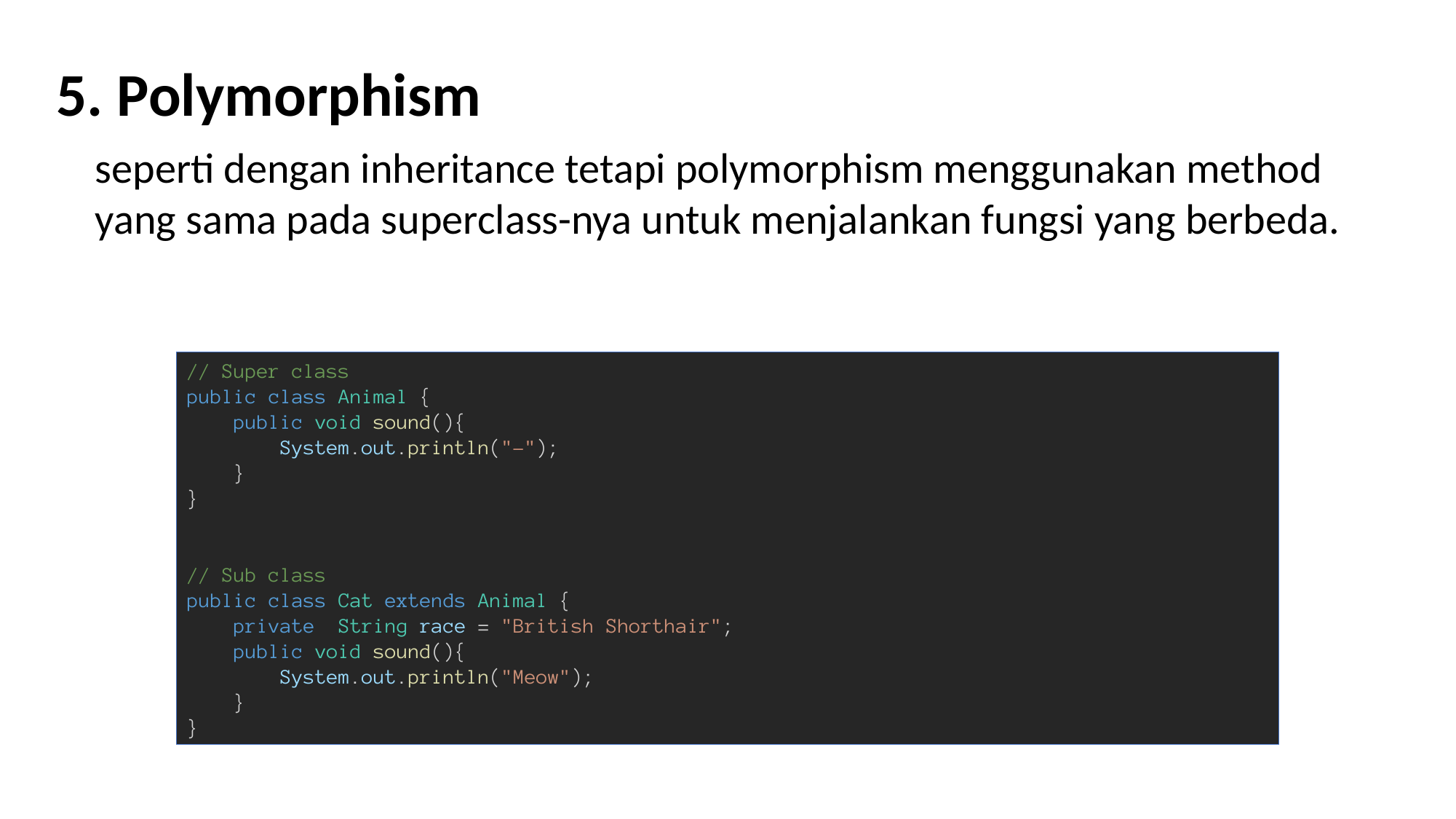

5. Polymorphism
seperti dengan inheritance tetapi polymorphism menggunakan method yang sama pada superclass-nya untuk menjalankan fungsi yang berbeda.
// Super class
public class Animal {
    public void sound(){
        System.out.println("-");
    }
}
// Sub class
public class Cat extends Animal {
    private  String race = "British Shorthair";
    public void sound(){
        System.out.println("Meow");
    }
}